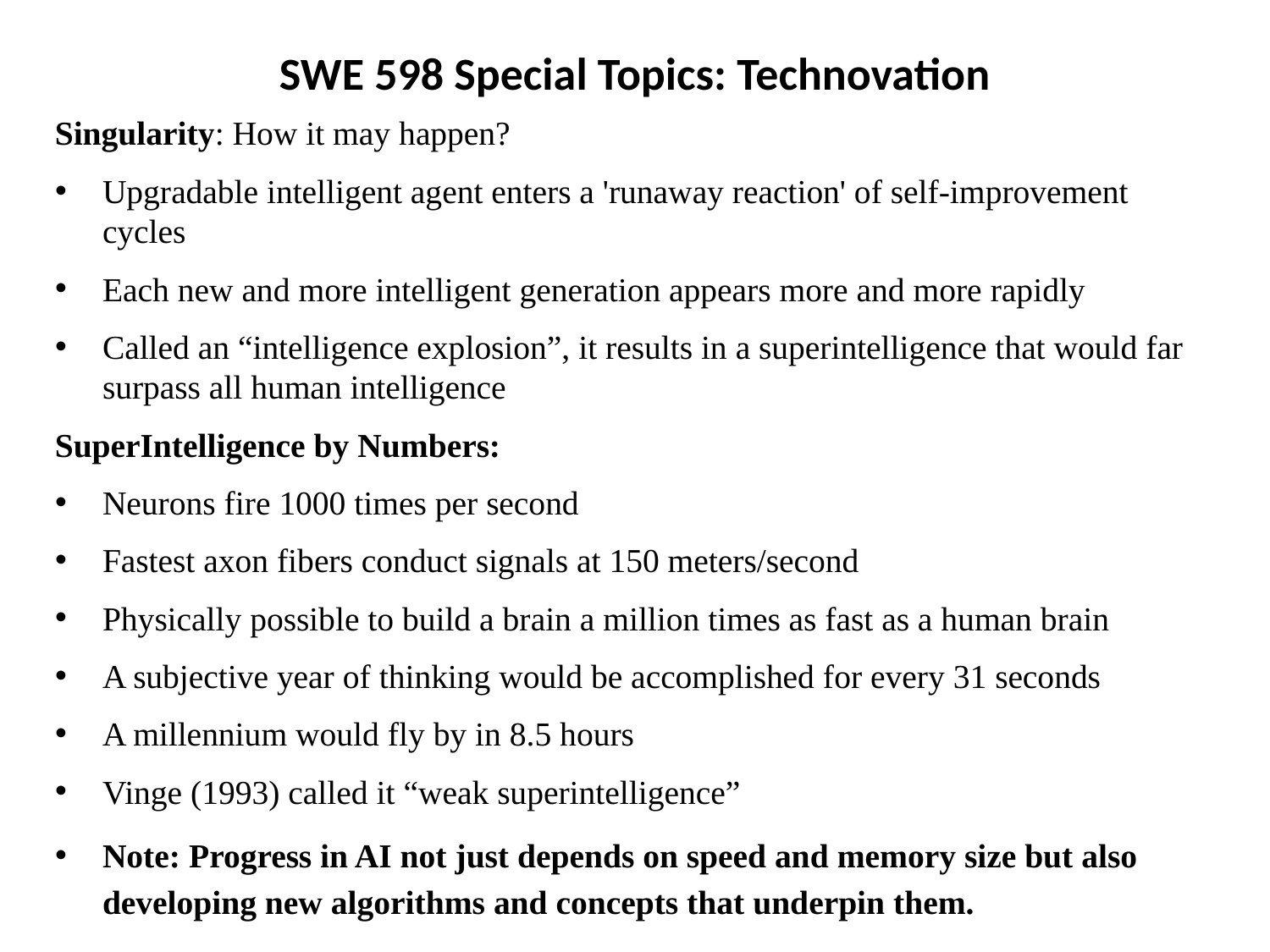

SWE 598 Special Topics: Technovation
Singularity: How it may happen?
Upgradable intelligent agent enters a 'runaway reaction' of self-improvement cycles
Each new and more intelligent generation appears more and more rapidly
Called an “intelligence explosion”, it results in a superintelligence that would far surpass all human intelligence
SuperIntelligence by Numbers:
Neurons fire 1000 times per second
Fastest axon fibers conduct signals at 150 meters/second
Physically possible to build a brain a million times as fast as a human brain
A subjective year of thinking would be accomplished for every 31 seconds
A millennium would fly by in 8.5 hours
Vinge (1993) called it “weak superintelligence”
Note: Progress in AI not just depends on speed and memory size but also developing new algorithms and concepts that underpin them.